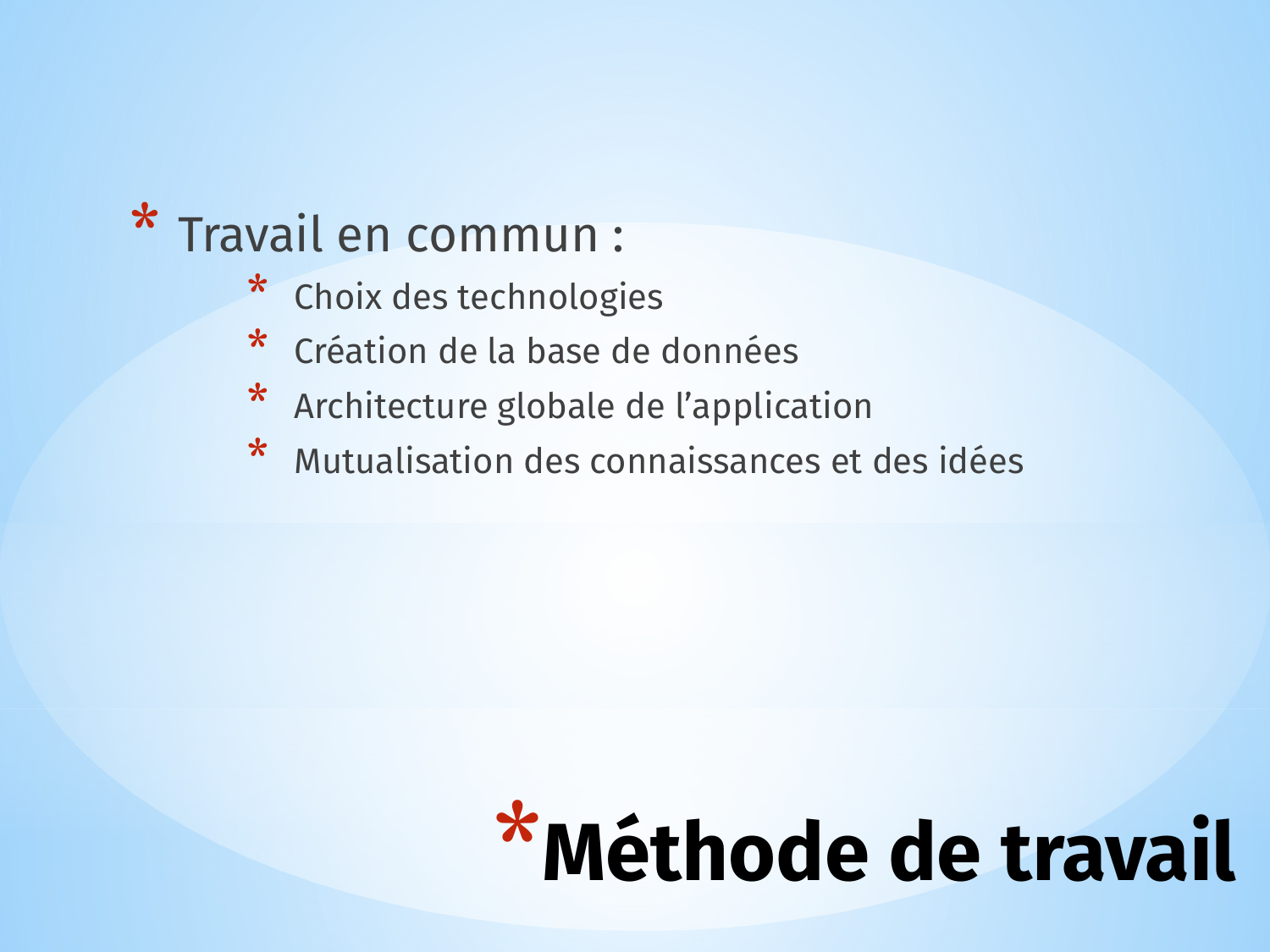

Travail en commun :
Choix des technologies
Création de la base de données
Architecture globale de l’application
Mutualisation des connaissances et des idées
# Méthode de travail